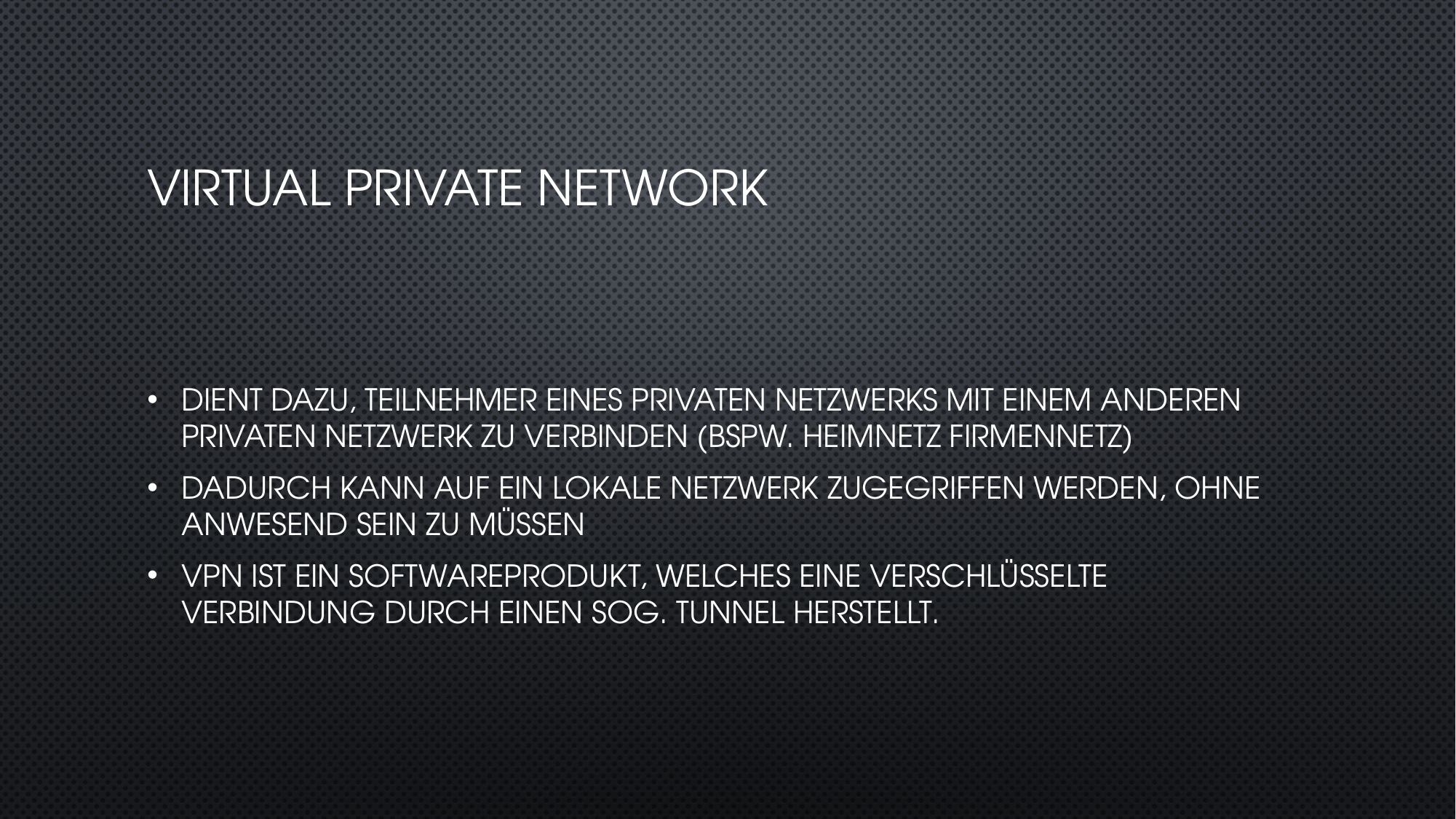

# Virtual Private Network
Dient dazu, Teilnehmer eines privaten Netzwerks mit einem anderen Privaten Netzwerk zu verbinden (Bspw. Heimnetz Firmennetz)
Dadurch kann auf ein lokale Netzwerk zugegriffen werden, ohne anwesend sein zu müssen
VPN ist ein Softwareprodukt, welches eine Verschlüsselte Verbindung durch einen sog. Tunnel herstellt.